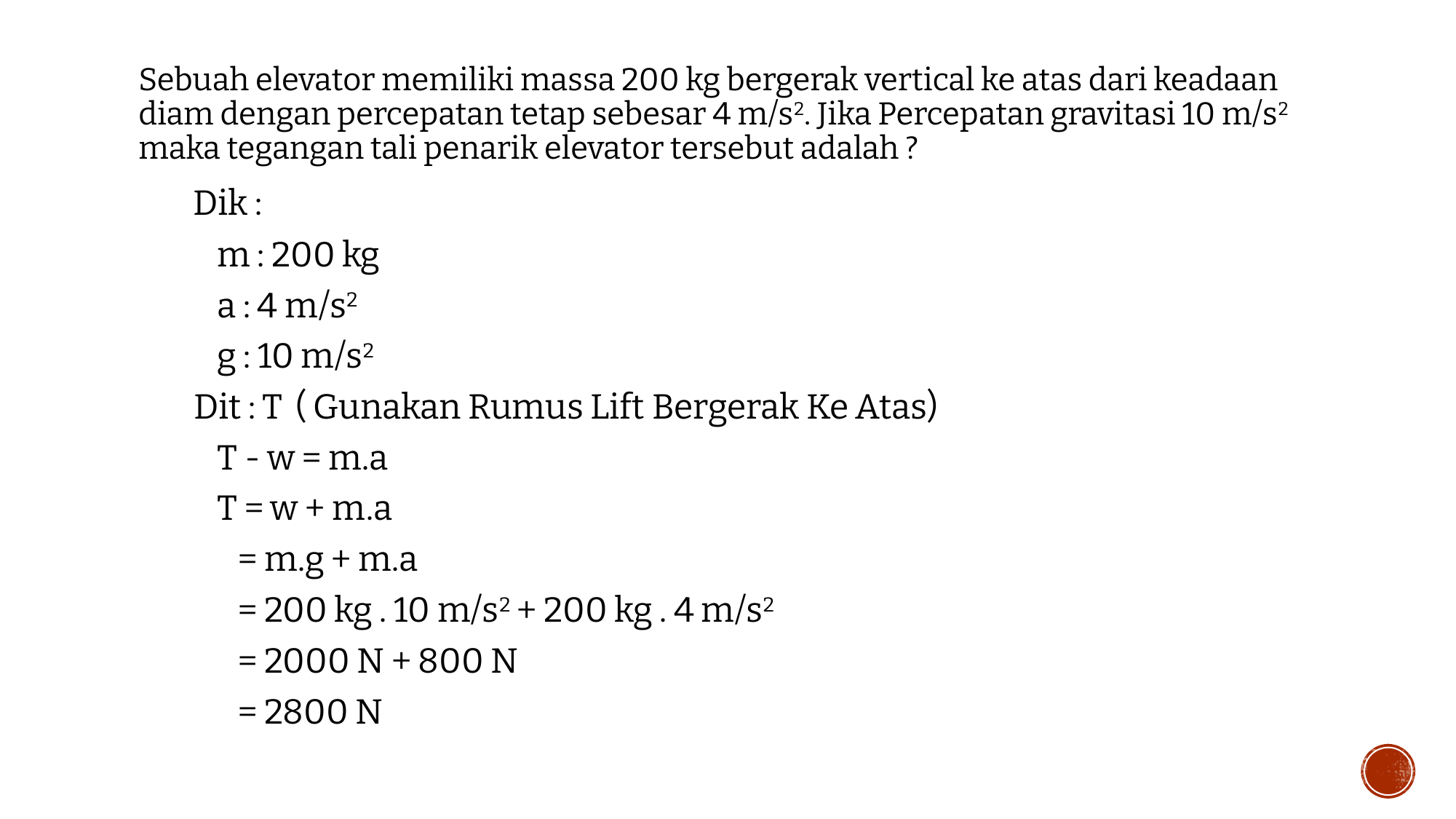

#
Sebuah elevator memiliki massa 200 kg bergerak vertical ke atas dari keadaan diam dengan percepatan tetap sebesar 4 m/s2. Jika Percepatan gravitasi 10 m/s2 maka tegangan tali penarik elevator tersebut adalah ?
       Dik :
	m : 200 kg
	a : 4 m/s2
	g : 10 m/s2
        Dit : T	( Gunakan Rumus Lift Bergerak Ke Atas)
	T - w = m.a
	T = w + m.a
	   = m.g + m.a
	   = 200 kg . 10 m/s2 + 200 kg . 4 m/s2
	   = 2000 N + 800 N
	   = 2800 N